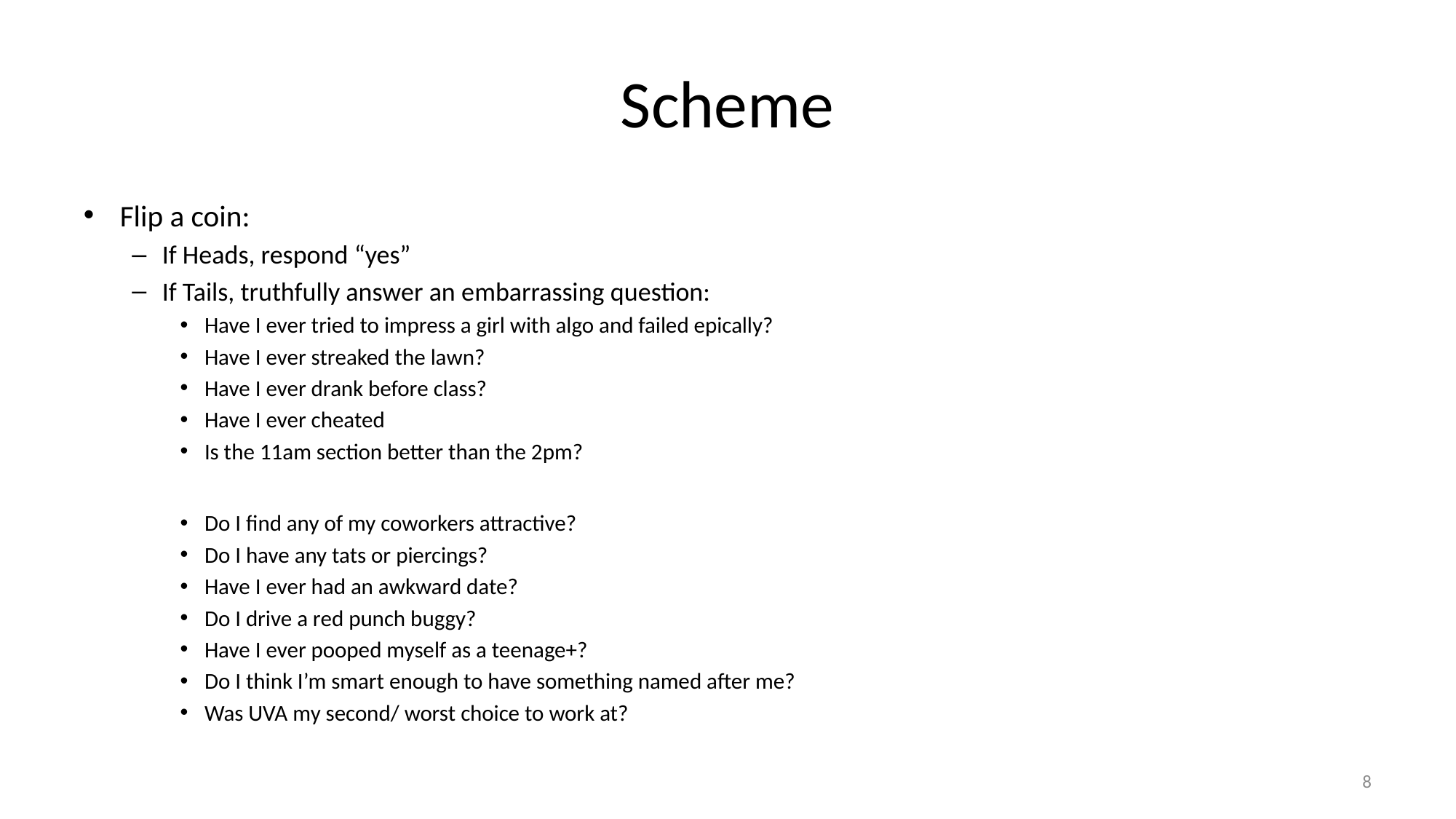

# Scheme
Flip a coin:
If Heads, respond “yes”
If Tails, truthfully answer an embarrassing question:
Have I ever tried to impress a girl with algo and failed epically?
Have I ever streaked the lawn?
Have I ever drank before class?
Have I ever cheated
Is the 11am section better than the 2pm?

Do I find any of my coworkers attractive?
Do I have any tats or piercings?
Have I ever had an awkward date?
Do I drive a red punch buggy?
Have I ever pooped myself as a teenage+?
Do I think I’m smart enough to have something named after me?
Was UVA my second/ worst choice to work at?

8